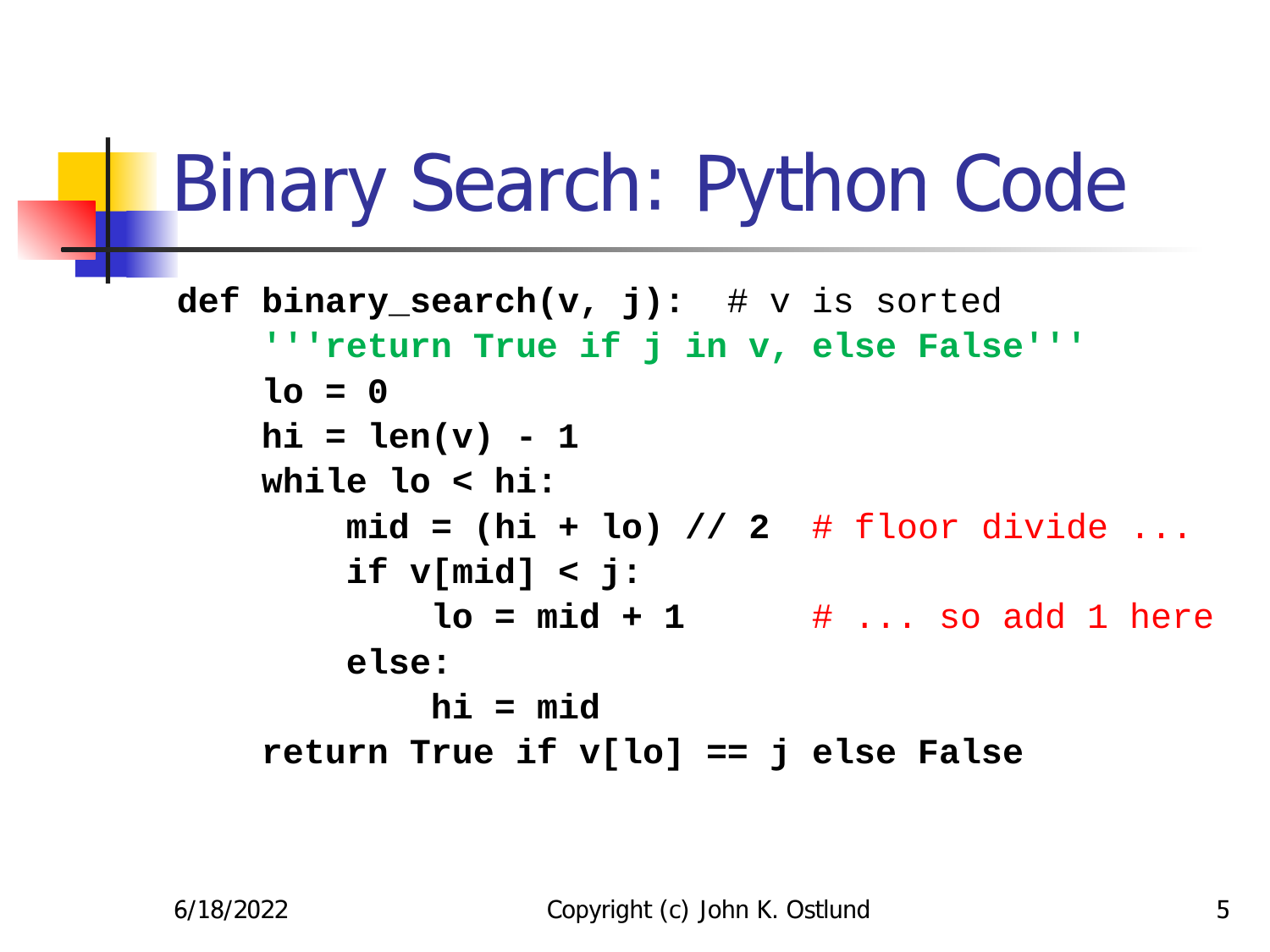

# Binary Search: Python Code
def binary_search(v, j):  # v is sorted
    '''return True if j in v, else False'''
    lo = 0
    hi = len(v) - 1
    while lo < hi:
        mid = (hi + lo) // 2  # floor divide ...
        if v[mid] < j:
            lo = mid + 1      # ... so add 1 here
        else:
            hi = mid
    return True if v[lo] == j else False
6/18/2022
Copyright (c) John K. Ostlund
5